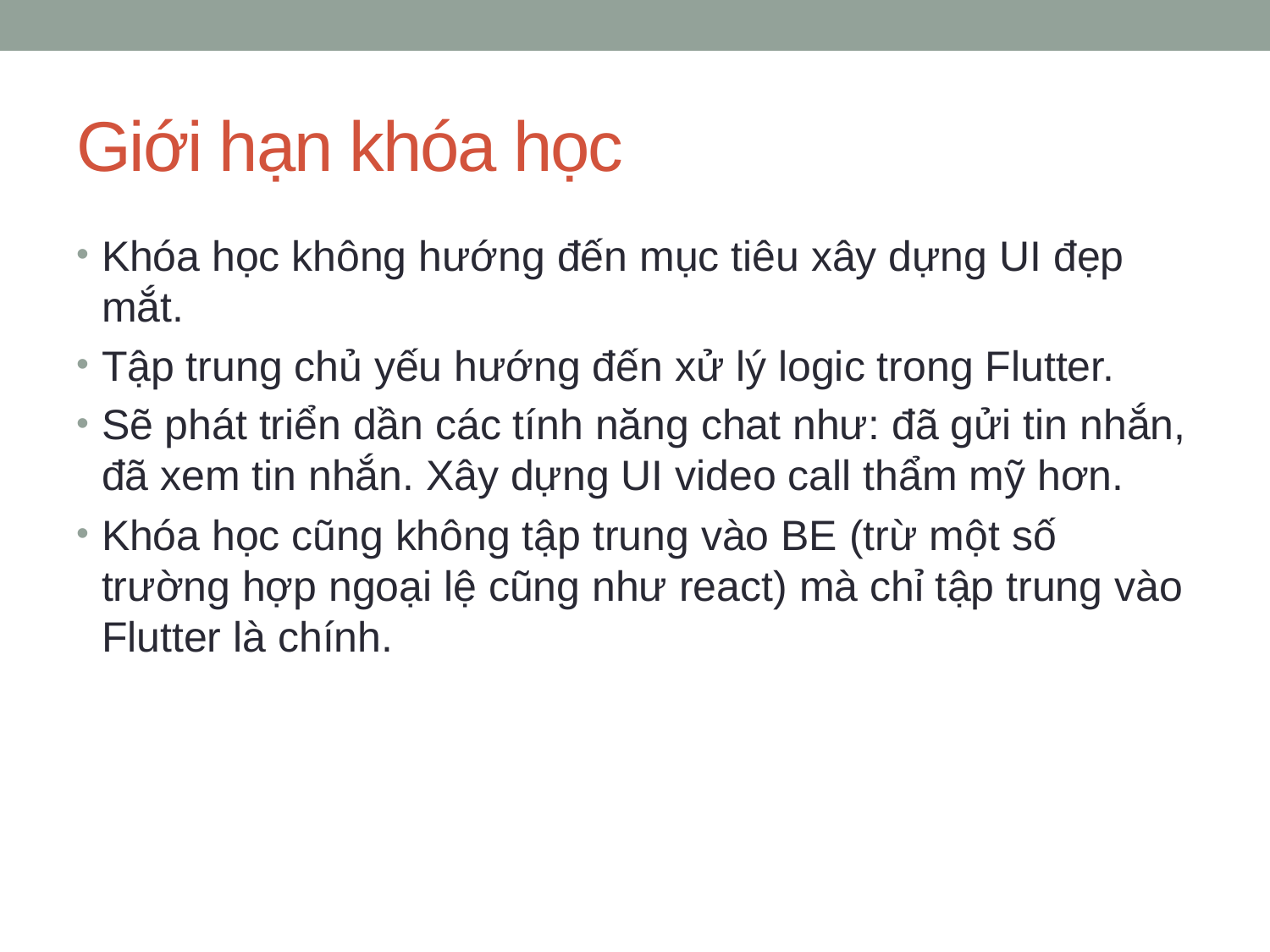

# Giới hạn khóa học
Khóa học không hướng đến mục tiêu xây dựng UI đẹp mắt.
Tập trung chủ yếu hướng đến xử lý logic trong Flutter.
Sẽ phát triển dần các tính năng chat như: đã gửi tin nhắn, đã xem tin nhắn. Xây dựng UI video call thẩm mỹ hơn.
Khóa học cũng không tập trung vào BE (trừ một số trường hợp ngoại lệ cũng như react) mà chỉ tập trung vào Flutter là chính.